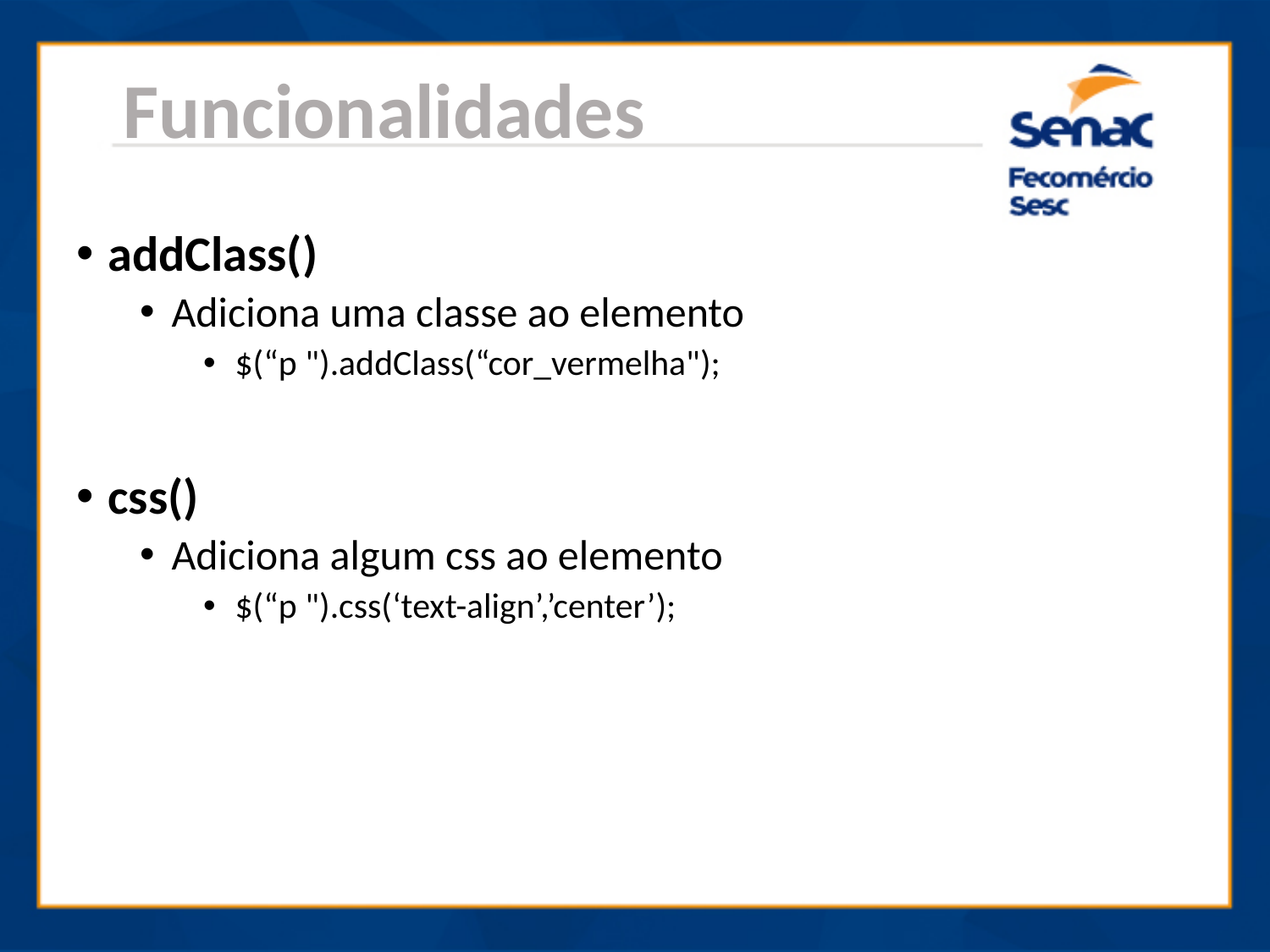

Funcionalidades
addClass()
Adiciona uma classe ao elemento
$(“p ").addClass(“cor_vermelha");

css()
Adiciona algum css ao elemento
$(“p ").css(‘text-align’,’center’);